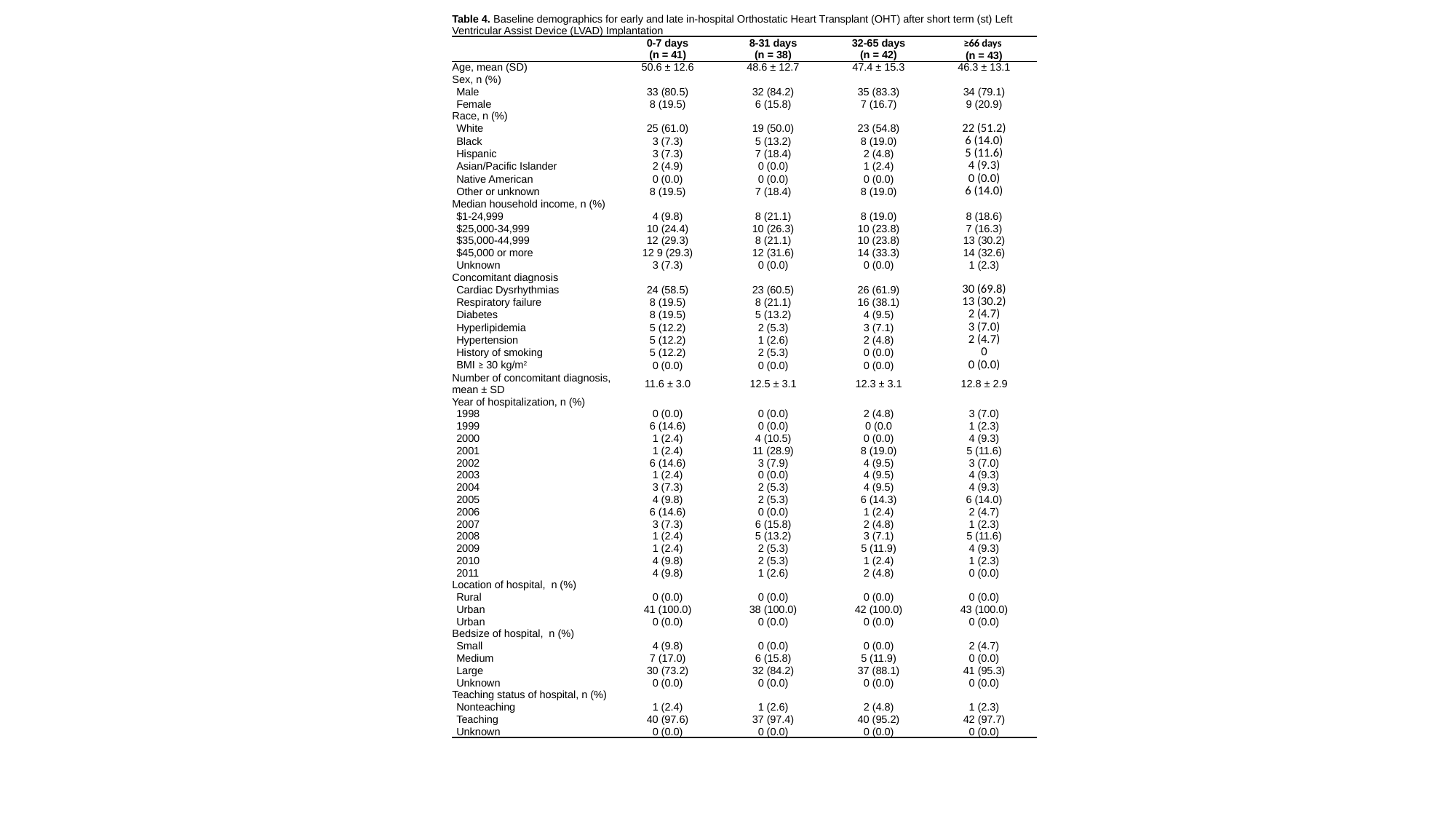

| Table 4. Baseline demographics for early and late in-hospital Orthostatic Heart Transplant (OHT) after short term (st) Left Ventricular Assist Device (LVAD) Implantation |  |  |  |  |
| --- | --- | --- | --- | --- |
|  | 0-7 days (n = 41) | 8-31 days (n = 38) | 32-65 days (n = 42) | ≥66 days (n = 43) |
| Age, mean (SD) | 50.6 ± 12.6 | 48.6 ± 12.7 | 47.4 ± 15.3 | 46.3 ± 13.1 |
| Sex, n (%) |  |  |  |  |
| Male | 33 (80.5) | 32 (84.2) | 35 (83.3) | 34 (79.1) |
| Female | 8 (19.5) | 6 (15.8) | 7 (16.7) | 9 (20.9) |
| Race, n (%) |  |  |  |  |
| White | 25 (61.0) | 19 (50.0) | 23 (54.8) | 22 (51.2) |
| Black | 3 (7.3) | 5 (13.2) | 8 (19.0) | 6 (14.0) |
| Hispanic | 3 (7.3) | 7 (18.4) | 2 (4.8) | 5 (11.6) |
| Asian/Pacific Islander | 2 (4.9) | 0 (0.0) | 1 (2.4) | 4 (9.3) |
| Native American | 0 (0.0) | 0 (0.0) | 0 (0.0) | 0 (0.0) |
| Other or unknown | 8 (19.5) | 7 (18.4) | 8 (19.0) | 6 (14.0) |
| Median household income, n (%) |  |  |  |  |
| $1-24,999 | 4 (9.8) | 8 (21.1) | 8 (19.0) | 8 (18.6) |
| $25,000-34,999 | 10 (24.4) | 10 (26.3) | 10 (23.8) | 7 (16.3) |
| $35,000-44,999 | 12 (29.3) | 8 (21.1) | 10 (23.8) | 13 (30.2) |
| $45,000 or more | 12 9 (29.3) | 12 (31.6) | 14 (33.3) | 14 (32.6) |
| Unknown | 3 (7.3) | 0 (0.0) | 0 (0.0) | 1 (2.3) |
| Concomitant diagnosis |  |  |  |  |
| Cardiac Dysrhythmias | 24 (58.5) | 23 (60.5) | 26 (61.9) | 30 (69.8) |
| Respiratory failure | 8 (19.5) | 8 (21.1) | 16 (38.1) | 13 (30.2) |
| Diabetes | 8 (19.5) | 5 (13.2) | 4 (9.5) | 2 (4.7) |
| Hyperlipidemia | 5 (12.2) | 2 (5.3) | 3 (7.1) | 3 (7.0) |
| Hypertension | 5 (12.2) | 1 (2.6) | 2 (4.8) | 2 (4.7) |
| History of smoking | 5 (12.2) | 2 (5.3) | 0 (0.0) | 0 |
| BMI ≥ 30 kg/m2 | 0 (0.0) | 0 (0.0) | 0 (0.0) | 0 (0.0) |
| Number of concomitant diagnosis, mean ± SD | 11.6 ± 3.0 | 12.5 ± 3.1 | 12.3 ± 3.1 | 12.8 ± 2.9 |
| Year of hospitalization, n (%) |  |  |  |  |
| 1998 | 0 (0.0) | 0 (0.0) | 2 (4.8) | 3 (7.0) |
| 1999 | 6 (14.6) | 0 (0.0) | 0 (0.0 | 1 (2.3) |
| 2000 | 1 (2.4) | 4 (10.5) | 0 (0.0) | 4 (9.3) |
| 2001 | 1 (2.4) | 11 (28.9) | 8 (19.0) | 5 (11.6) |
| 2002 | 6 (14.6) | 3 (7.9) | 4 (9.5) | 3 (7.0) |
| 2003 | 1 (2.4) | 0 (0.0) | 4 (9.5) | 4 (9.3) |
| 2004 | 3 (7.3) | 2 (5.3) | 4 (9.5) | 4 (9.3) |
| 2005 | 4 (9.8) | 2 (5.3) | 6 (14.3) | 6 (14.0) |
| 2006 | 6 (14.6) | 0 (0.0) | 1 (2.4) | 2 (4.7) |
| 2007 | 3 (7.3) | 6 (15.8) | 2 (4.8) | 1 (2.3) |
| 2008 | 1 (2.4) | 5 (13.2) | 3 (7.1) | 5 (11.6) |
| 2009 | 1 (2.4) | 2 (5.3) | 5 (11.9) | 4 (9.3) |
| 2010 | 4 (9.8) | 2 (5.3) | 1 (2.4) | 1 (2.3) |
| 2011 | 4 (9.8) | 1 (2.6) | 2 (4.8) | 0 (0.0) |
| Location of hospital, n (%) |  |  |  |  |
| Rural | 0 (0.0) | 0 (0.0) | 0 (0.0) | 0 (0.0) |
| Urban | 41 (100.0) | 38 (100.0) | 42 (100.0) | 43 (100.0) |
| Urban | 0 (0.0) | 0 (0.0) | 0 (0.0) | 0 (0.0) |
| Bedsize of hospital, n (%) |  |  |  |  |
| Small | 4 (9.8) | 0 (0.0) | 0 (0.0) | 2 (4.7) |
| Medium | 7 (17.0) | 6 (15.8) | 5 (11.9) | 0 (0.0) |
| Large | 30 (73.2) | 32 (84.2) | 37 (88.1) | 41 (95.3) |
| Unknown | 0 (0.0) | 0 (0.0) | 0 (0.0) | 0 (0.0) |
| Teaching status of hospital, n (%) |  |  |  |  |
| Nonteaching | 1 (2.4) | 1 (2.6) | 2 (4.8) | 1 (2.3) |
| Teaching | 40 (97.6) | 37 (97.4) | 40 (95.2) | 42 (97.7) |
| Unknown | 0 (0.0) | 0 (0.0) | 0 (0.0) | 0 (0.0) |